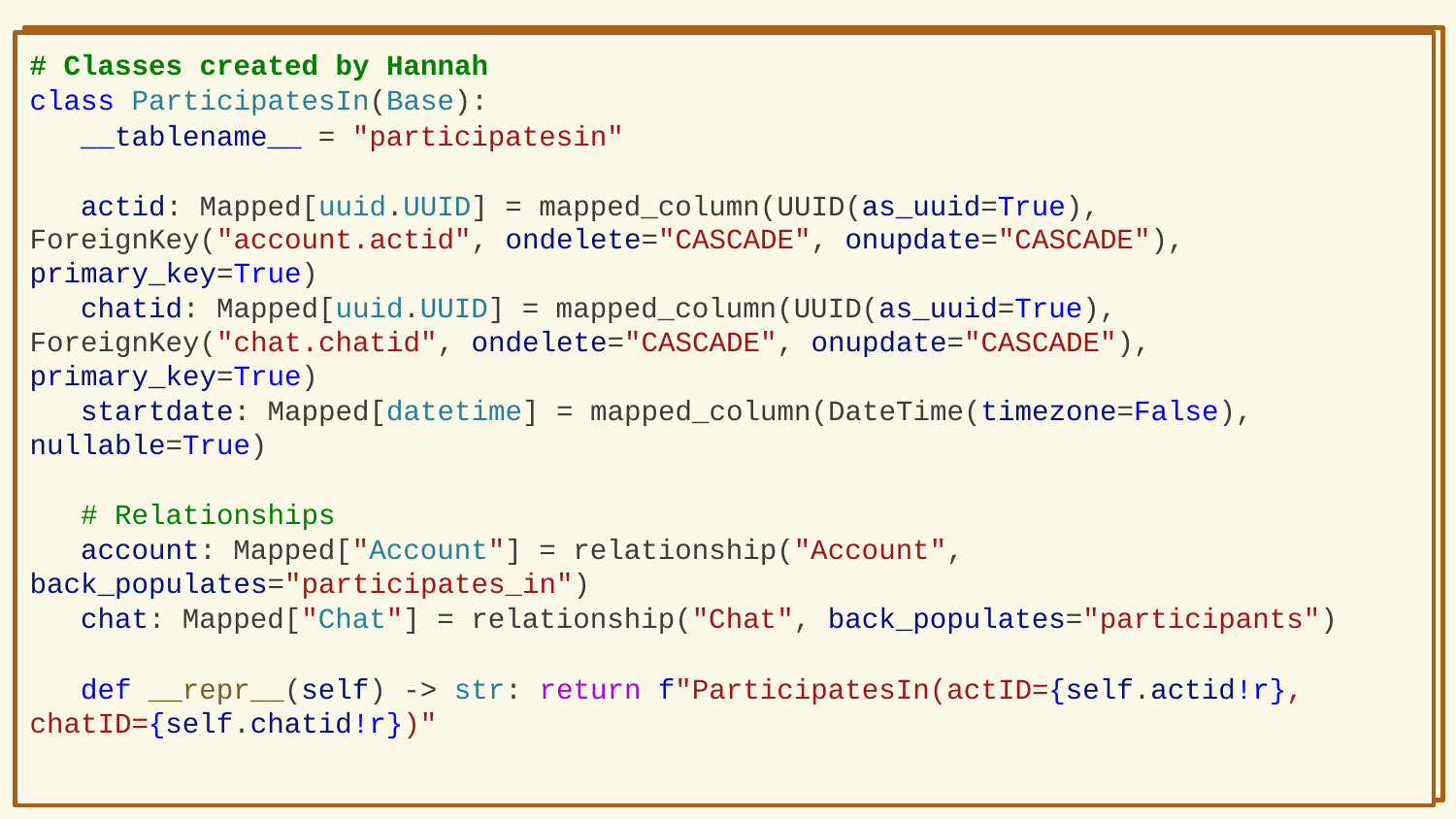

15
# Classes created by Hannah
class Account(Base):
   __tablename__ = "account"

   actid: Mapped[uuid.UUID] = mapped_column(UUID(as_uuid=True), default=uuid.uuid4, primary_key=True)
   bio: Mapped[str] = mapped_column(String(300))
   firstname: Mapped[str] = mapped_column(String(32), nullable=False)
   lastname: Mapped[str] = mapped_column(String(32))
   actstreetaddress: Mapped[str] = mapped_column(String(128), nullable=False)
   actcity: Mapped[str] = mapped_column(String(64), nullable=False)
   actstate: Mapped[str] = mapped_column(String(64), nullable=False)
   actlocgps_x: Mapped[float] = mapped_column(Float, nullable=False)
   actlocgps_y: Mapped[float] = mapped_column(Float, nullable=False)
   userid: Mapped[str] = mapped_column(Integer, ForeignKey("users.usrid"), nullable=False)
   participates_in: Mapped["ParticipatesIn"] = relationship("ParticipatesIn", back_populates="account")
   def __repr__(self) -> str:
       return f"Account(id={self.actID!r}, firstName={self.firstname!r}, lastName={self.lastname!r})"

# Classes created by Hannah
class ParticipatesIn(Base):
   __tablename__ = "participatesin"

   actid: Mapped[uuid.UUID] = mapped_column(UUID(as_uuid=True), ForeignKey("account.actid", ondelete="CASCADE", onupdate="CASCADE"), primary_key=True)
   chatid: Mapped[uuid.UUID] = mapped_column(UUID(as_uuid=True), ForeignKey("chat.chatid", ondelete="CASCADE", onupdate="CASCADE"), primary_key=True)
   startdate: Mapped[datetime] = mapped_column(DateTime(timezone=False), nullable=True)

   # Relationships
   account: Mapped["Account"] = relationship("Account", back_populates="participates_in")
   chat: Mapped["Chat"] = relationship("Chat", back_populates="participants")

   def __repr__(self) -> str: return f"ParticipatesIn(actID={self.actid!r}, chatID={self.chatid!r})"
# Classes Created by Hannah
account

Account ID
Bio
First name
Last name
Street address
City
State
GPS location
User ID

participatesIn

Account ID
Chat ID
Chat start date

Before:
participatesIn
account
chat
(1,2)
(0,N)
(0,N)
(1,1)
After: